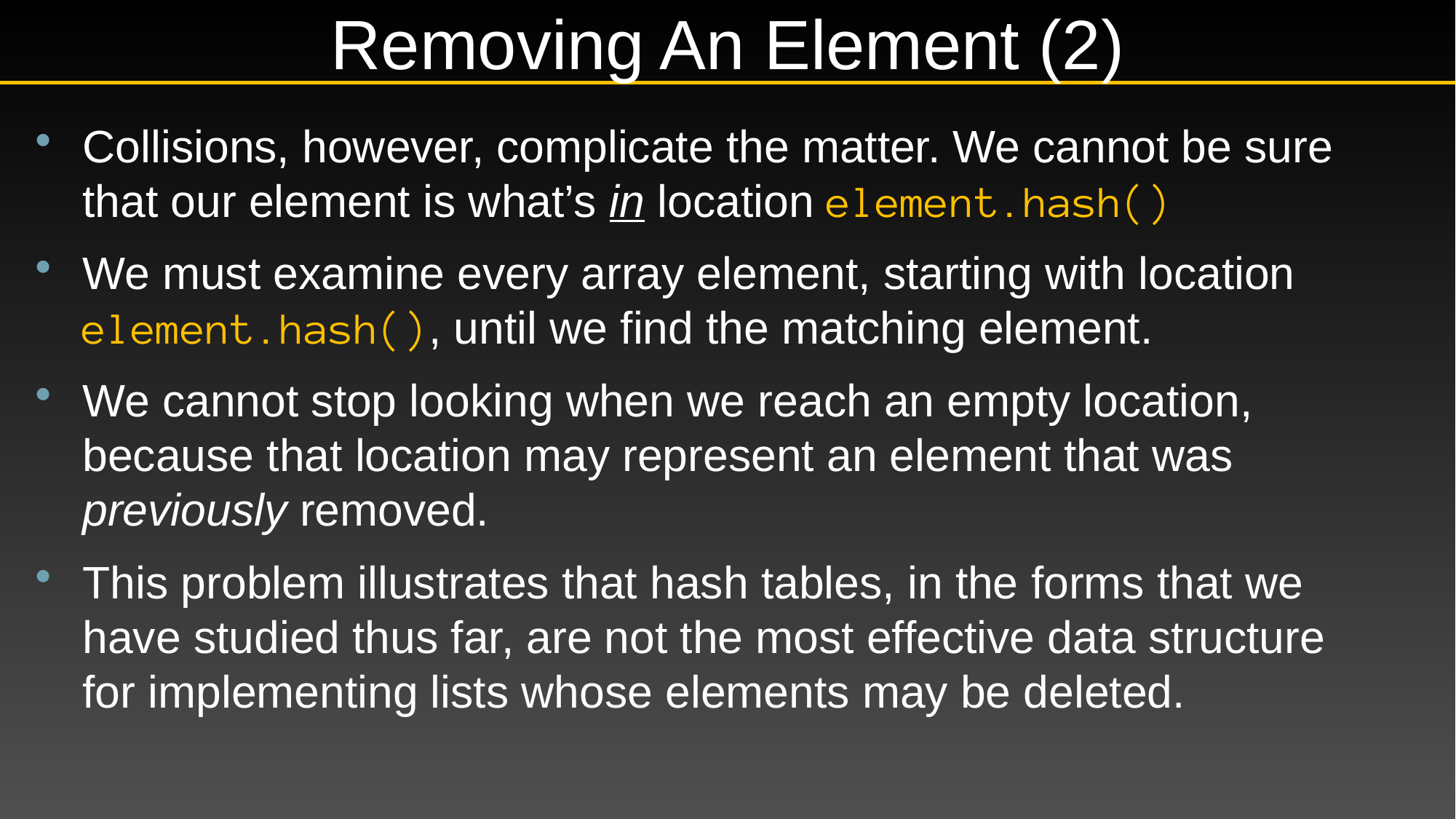

# Removing An Element (2)
Collisions, however, complicate the matter. We cannot be sure
that our element is what’s in location element.hash()
We must examine every array element, starting with location element.hash(), until we find the matching element.
We cannot stop looking when we reach an empty location, because that location may represent an element that was previously removed.
This problem illustrates that hash tables, in the forms that we
have studied thus far, are not the most effective data structure
for implementing lists whose elements may be deleted.